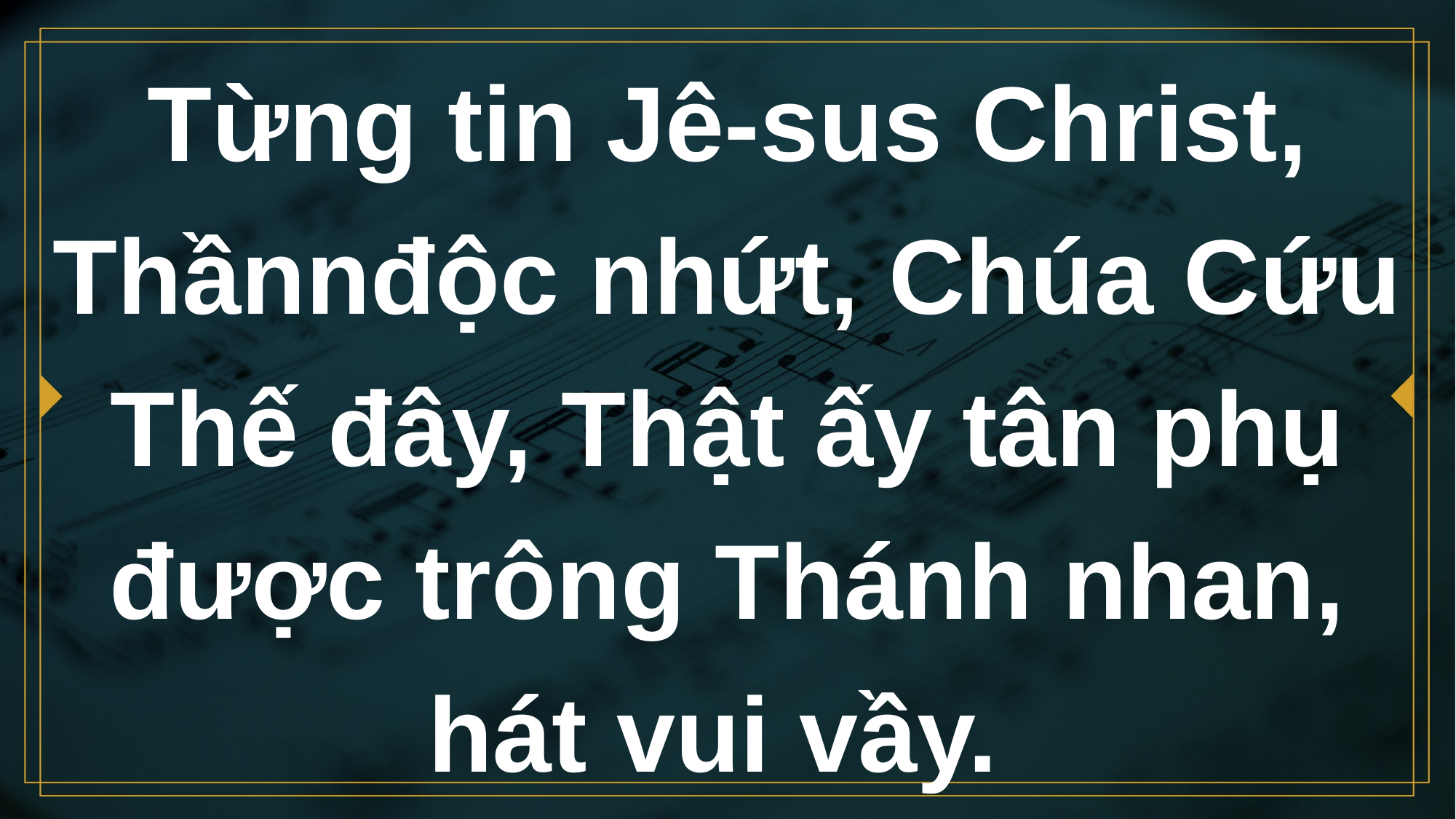

# Từng tin Jê-sus Christ, Thầnnđộc nhứt, Chúa Cứu Thế đây, Thật ấy tân phụ được trông Thánh nhan, hát vui vầy.